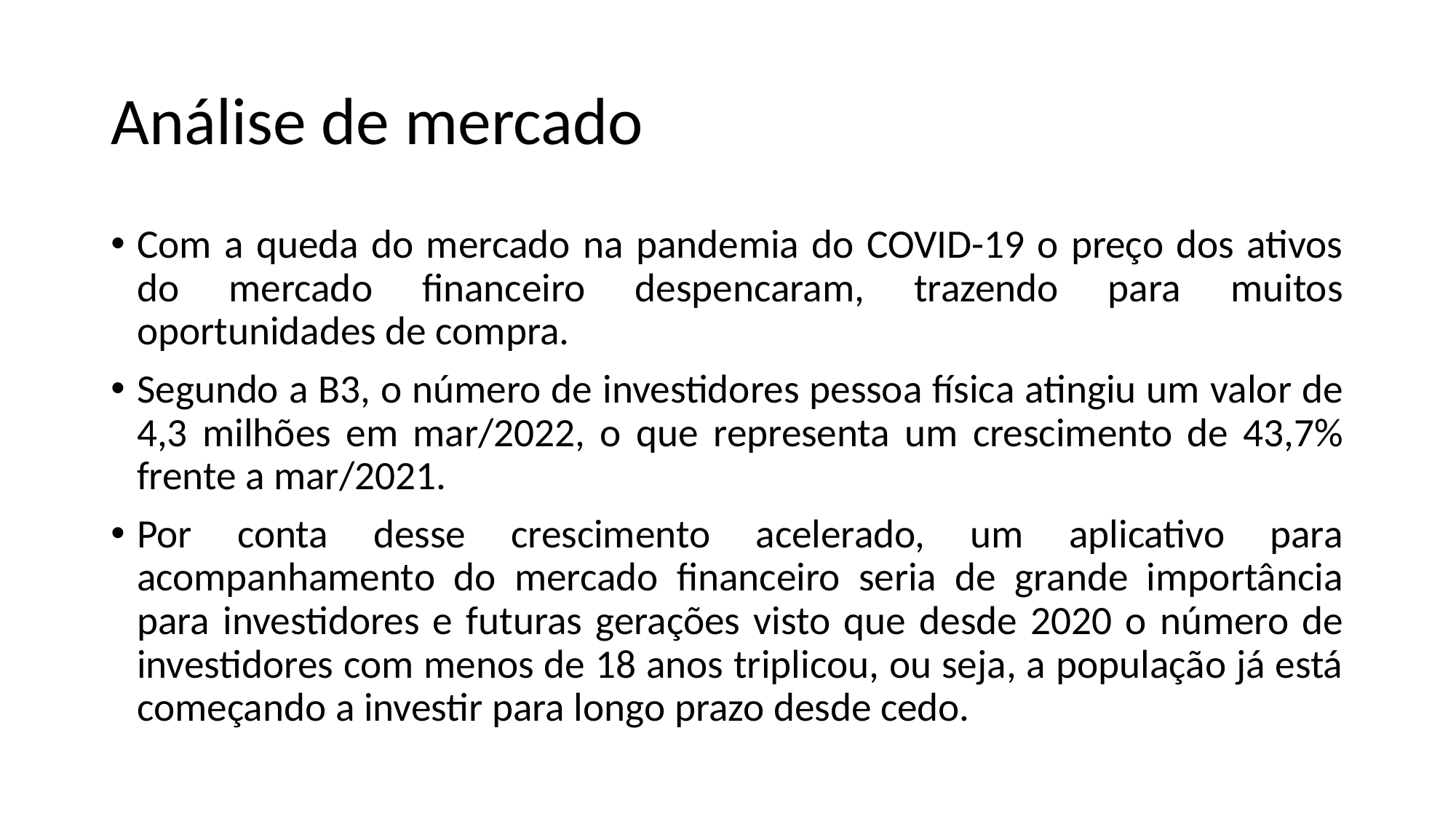

# Análise de mercado
Com a queda do mercado na pandemia do COVID-19 o preço dos ativos do mercado financeiro despencaram, trazendo para muitos oportunidades de compra.
Segundo a B3, o número de investidores pessoa física atingiu um valor de 4,3 milhões em mar/2022, o que representa um crescimento de 43,7% frente a mar/2021.
Por conta desse crescimento acelerado, um aplicativo para acompanhamento do mercado financeiro seria de grande importância para investidores e futuras gerações visto que desde 2020 o número de investidores com menos de 18 anos triplicou, ou seja, a população já está começando a investir para longo prazo desde cedo.